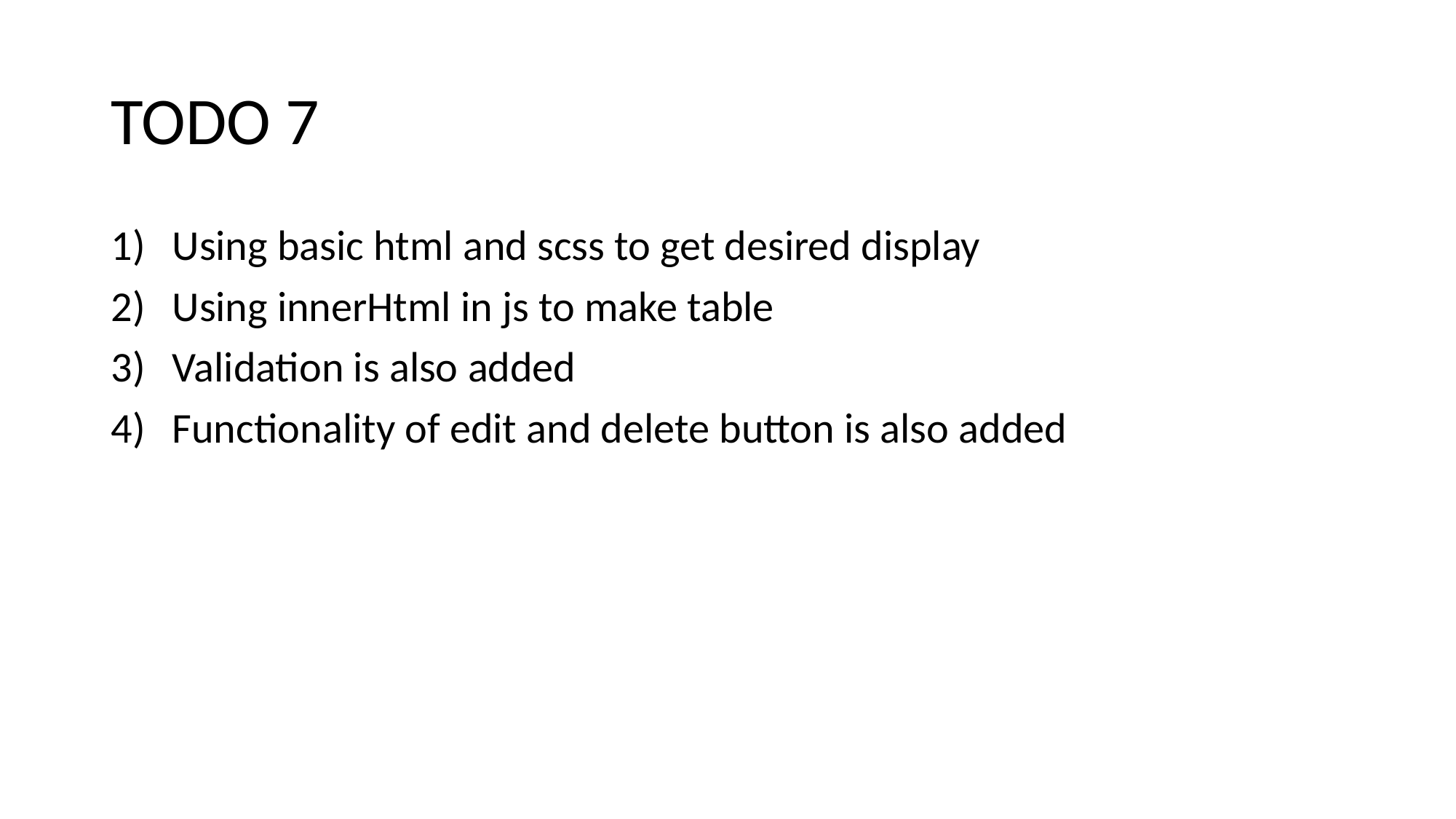

# TODO 7
Using basic html and scss to get desired display
Using innerHtml in js to make table
Validation is also added
Functionality of edit and delete button is also added